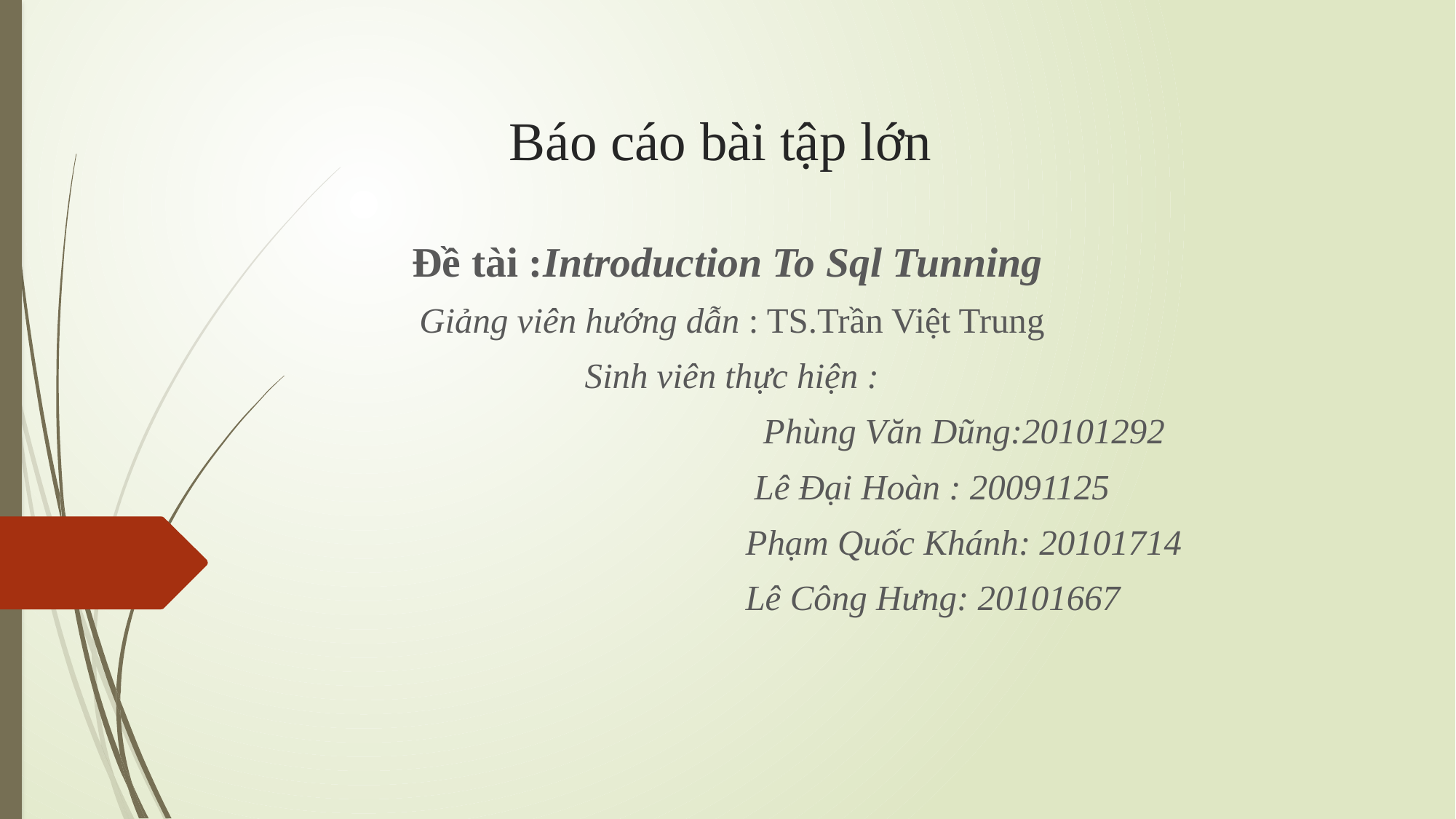

# Báo cáo bài tập lớn
Đề tài :Introduction To Sql Tunning
 Giảng viên hướng dẫn : TS.Trần Việt Trung
 Sinh viên thực hiện :
                                                                Phùng Văn Dũng:20101292
                                                               Lê Đại Hoàn : 20091125
                                                              Phạm Quốc Khánh: 20101714
                                                              Lê Công Hưng: 20101667